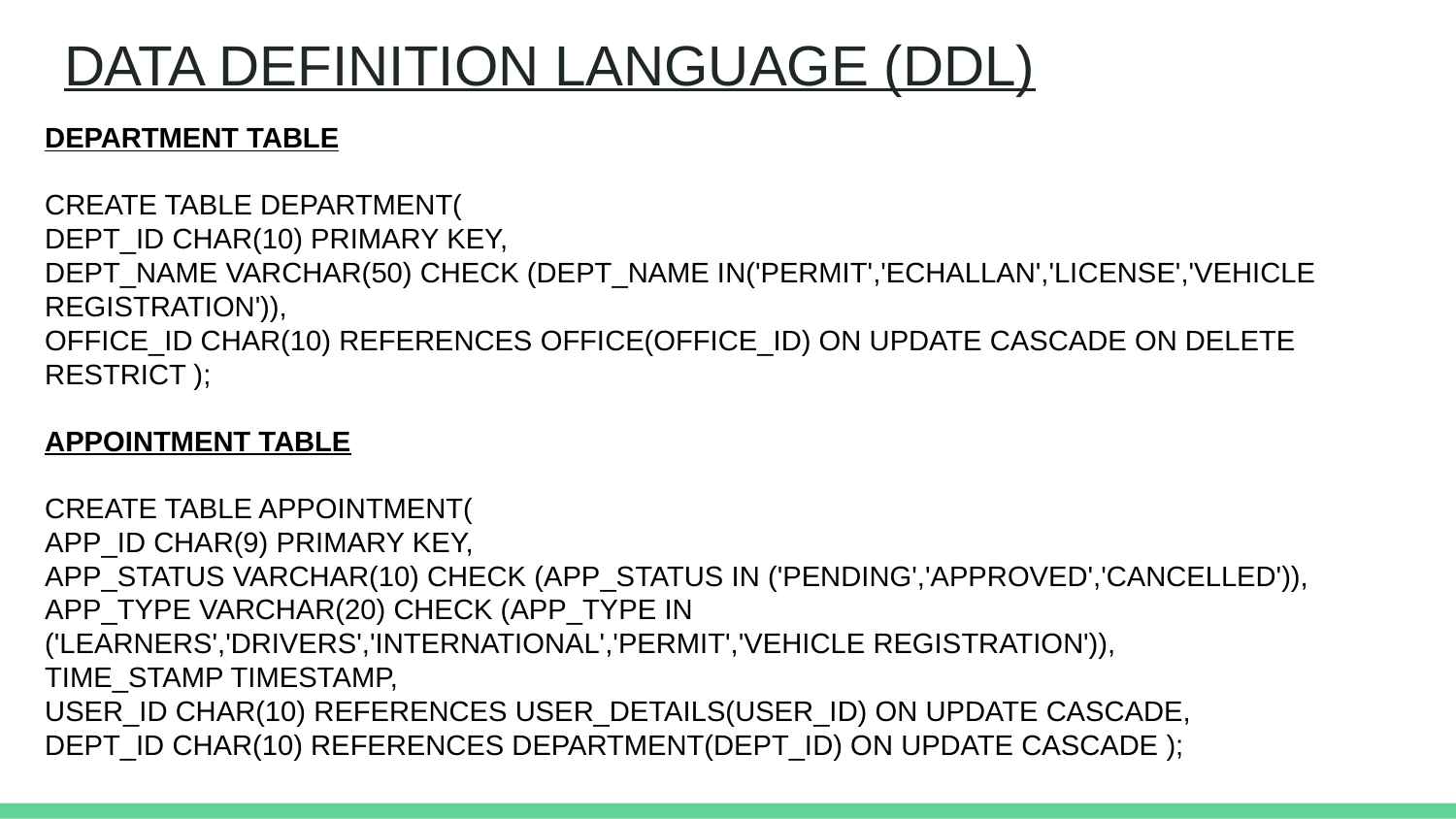

# DATA DEFINITION LANGUAGE (DDL)
DEPARTMENT TABLE
CREATE TABLE DEPARTMENT(
DEPT_ID CHAR(10) PRIMARY KEY,
DEPT_NAME VARCHAR(50) CHECK (DEPT_NAME IN('PERMIT','ECHALLAN','LICENSE','VEHICLE
REGISTRATION')),
OFFICE_ID CHAR(10) REFERENCES OFFICE(OFFICE_ID) ON UPDATE CASCADE ON DELETE
RESTRICT );

APPOINTMENT TABLE
CREATE TABLE APPOINTMENT(
APP_ID CHAR(9) PRIMARY KEY,
APP_STATUS VARCHAR(10) CHECK (APP_STATUS IN ('PENDING','APPROVED','CANCELLED')),
APP_TYPE VARCHAR(20) CHECK (APP_TYPE IN
('LEARNERS','DRIVERS','INTERNATIONAL','PERMIT','VEHICLE REGISTRATION')),
TIME_STAMP TIMESTAMP,
USER_ID CHAR(10) REFERENCES USER_DETAILS(USER_ID) ON UPDATE CASCADE,
DEPT_ID CHAR(10) REFERENCES DEPARTMENT(DEPT_ID) ON UPDATE CASCADE );